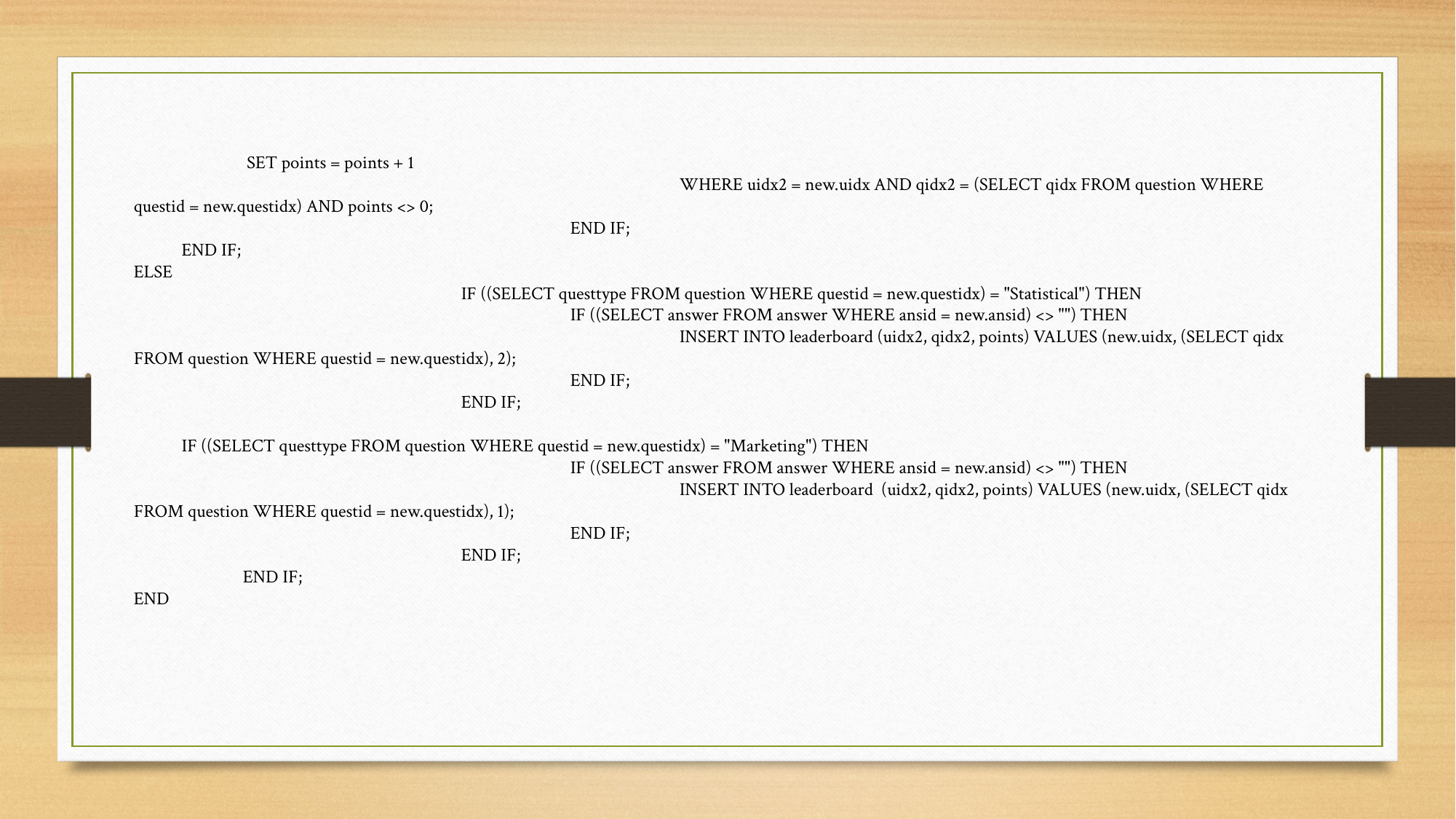

SET points = points + 1
					WHERE uidx2 = new.uidx AND qidx2 = (SELECT qidx FROM question WHERE questid = new.questidx) AND points <> 0;
				END IF;
            END IF;
ELSE
			IF ((SELECT questtype FROM question WHERE questid = new.questidx) = "Statistical") THEN
				IF ((SELECT answer FROM answer WHERE ansid = new.ansid) <> "") THEN
					INSERT INTO leaderboard (uidx2, qidx2, points) VALUES (new.uidx, (SELECT qidx FROM question WHERE questid = new.questidx), 2);
				END IF;
			END IF;

            IF ((SELECT questtype FROM question WHERE questid = new.questidx) = "Marketing") THEN
				IF ((SELECT answer FROM answer WHERE ansid = new.ansid) <> "") THEN
					INSERT INTO leaderboard  (uidx2, qidx2, points) VALUES (new.uidx, (SELECT qidx FROM question WHERE questid = new.questidx), 1);
				END IF;
			END IF;
	END IF;
END